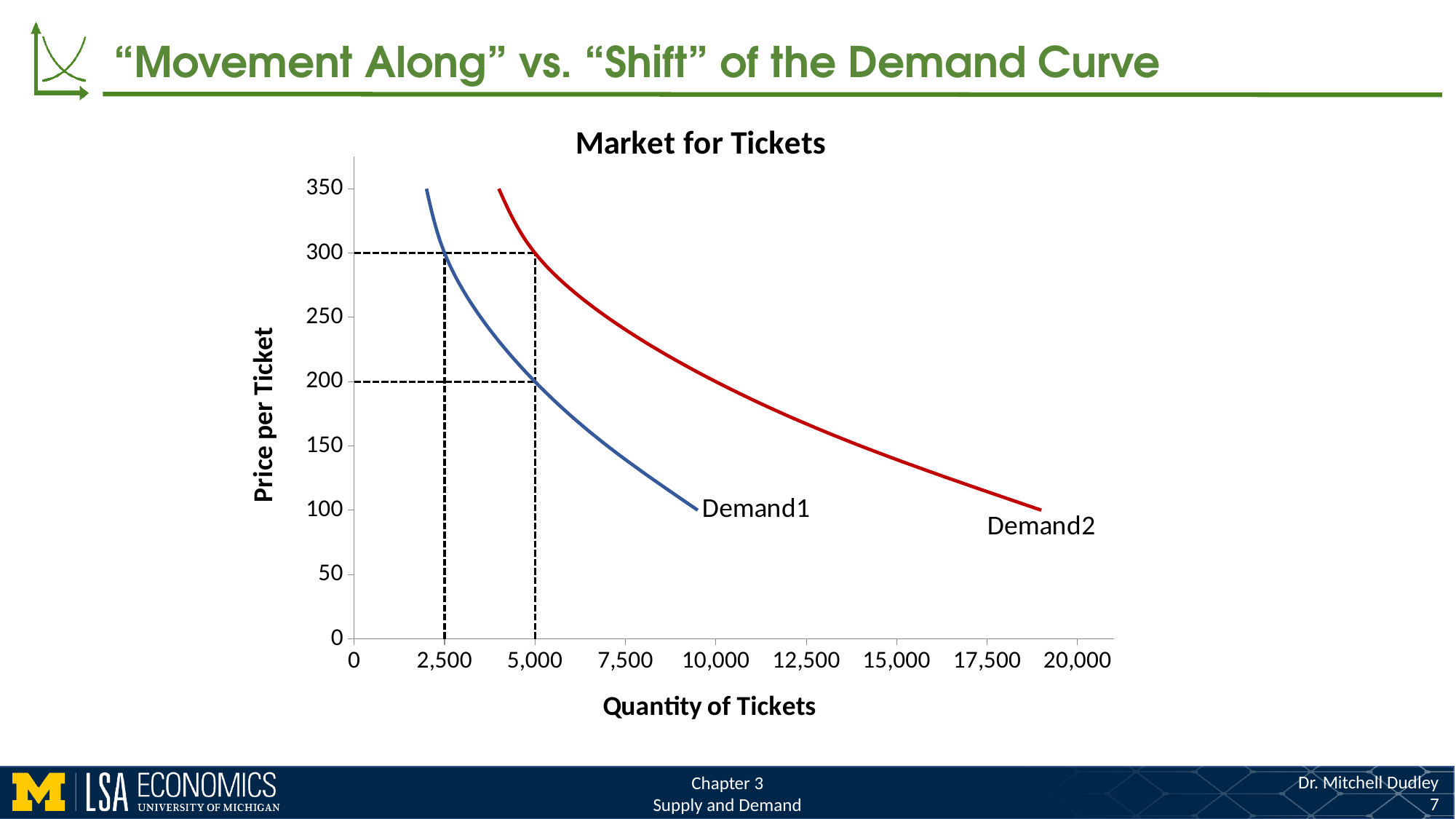

“Movement Along” vs. “Shift” of the Demand Curve

### Chart: Market for Tickets

| Category |  |  |  |  |  |  |  |  |
|---|---|---|---|---|---|---|---|---|